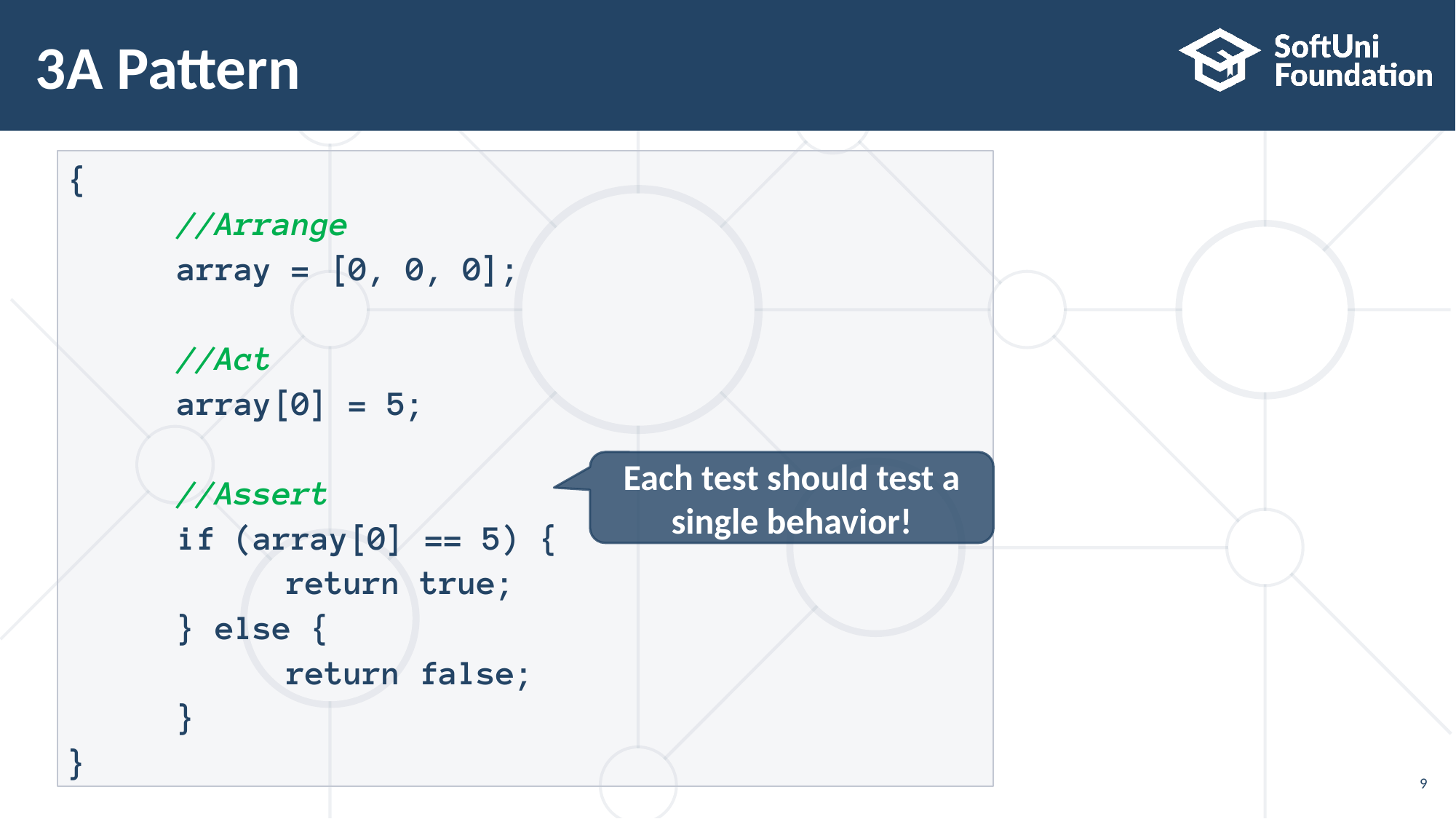

# 3A Pattern
{
	//Arrange
	array = [0, 0, 0];

	//Act
	array[0] = 5;

	//Assert
	if (array[0] == 5) {
		return true;
	} else {
		return false;
	}
}
Each test should test a single behavior!
9